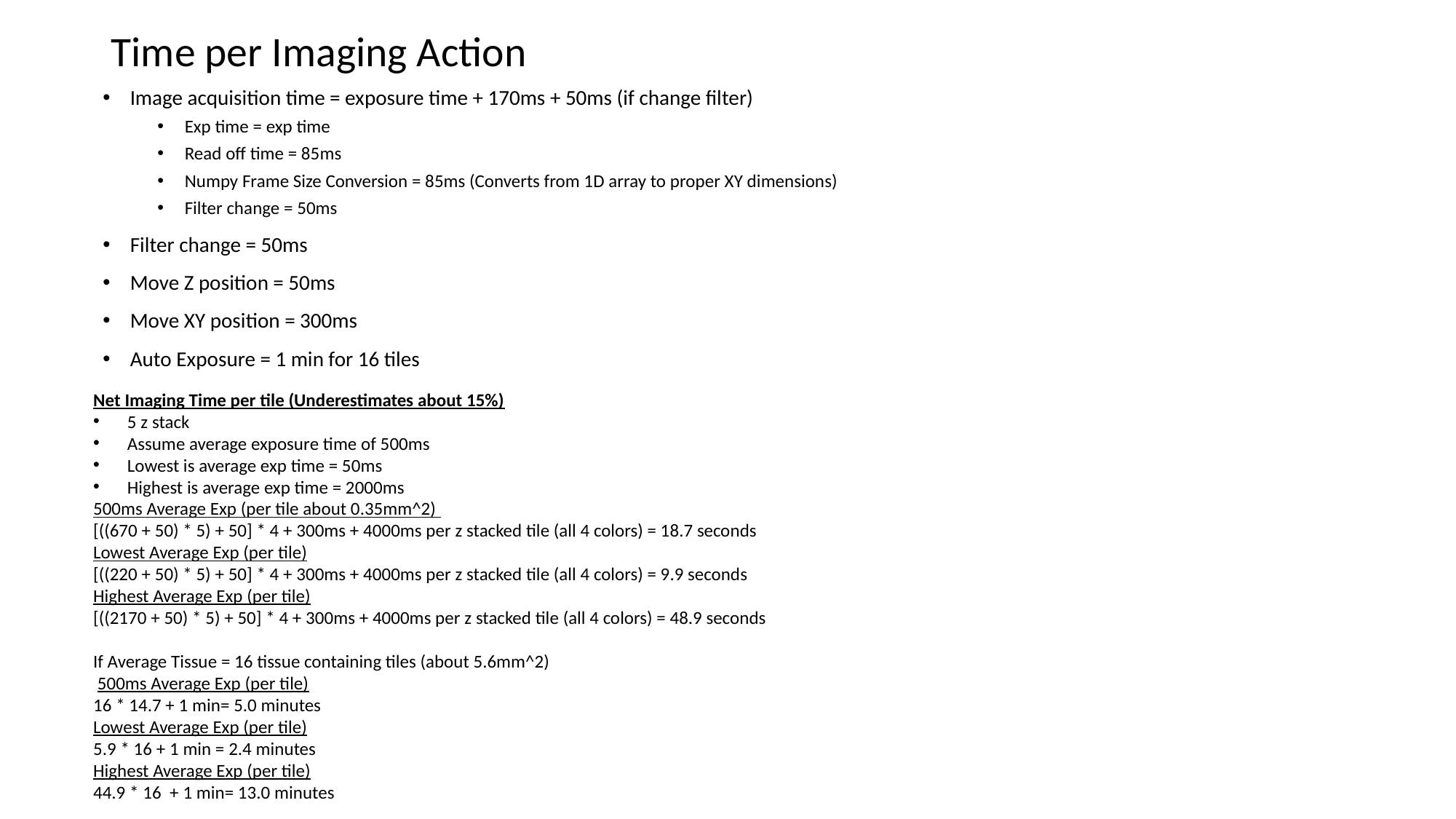

# Time per Imaging Action
Image acquisition time = exposure time + 170ms + 50ms (if change filter)
Exp time = exp time
Read off time = 85ms
Numpy Frame Size Conversion = 85ms (Converts from 1D array to proper XY dimensions)
Filter change = 50ms
Filter change = 50ms
Move Z position = 50ms
Move XY position = 300ms
Auto Exposure = 1 min for 16 tiles

Net Imaging Time per tile (Underestimates about 15%)
5 z stack
Assume average exposure time of 500ms
Lowest is average exp time = 50ms
Highest is average exp time = 2000ms
500ms Average Exp (per tile about 0.35mm^2)
[((670 + 50) * 5) + 50] * 4 + 300ms + 4000ms per z stacked tile (all 4 colors) = 18.7 seconds
Lowest Average Exp (per tile)
[((220 + 50) * 5) + 50] * 4 + 300ms + 4000ms per z stacked tile (all 4 colors) = 9.9 seconds
Highest Average Exp (per tile)
[((2170 + 50) * 5) + 50] * 4 + 300ms + 4000ms per z stacked tile (all 4 colors) = 48.9 seconds

If Average Tissue = 16 tissue containing tiles (about 5.6mm^2)
 500ms Average Exp (per tile)
16 * 14.7 + 1 min= 5.0 minutes
Lowest Average Exp (per tile)
5.9 * 16 + 1 min = 2.4 minutes
Highest Average Exp (per tile)
44.9 * 16  + 1 min= 13.0 minutes